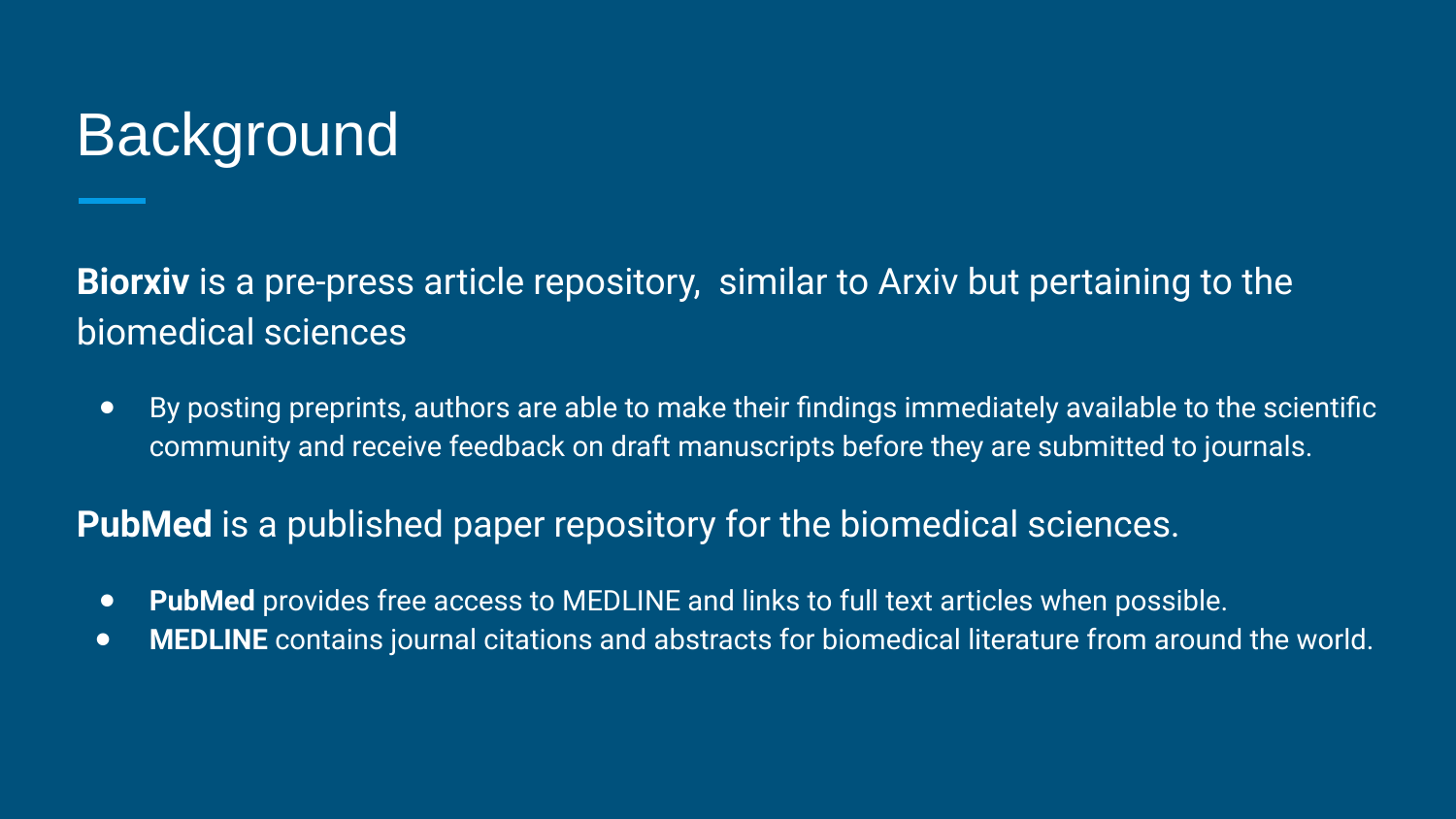

# Background
Biorxiv is a pre-press article repository,  similar to Arxiv but pertaining to the biomedical sciences
By posting preprints, authors are able to make their findings immediately available to the scientific community and receive feedback on draft manuscripts before they are submitted to journals.
PubMed is a published paper repository for the biomedical sciences.
PubMed provides free access to MEDLINE and links to full text articles when possible.
MEDLINE contains journal citations and abstracts for biomedical literature from around the world.